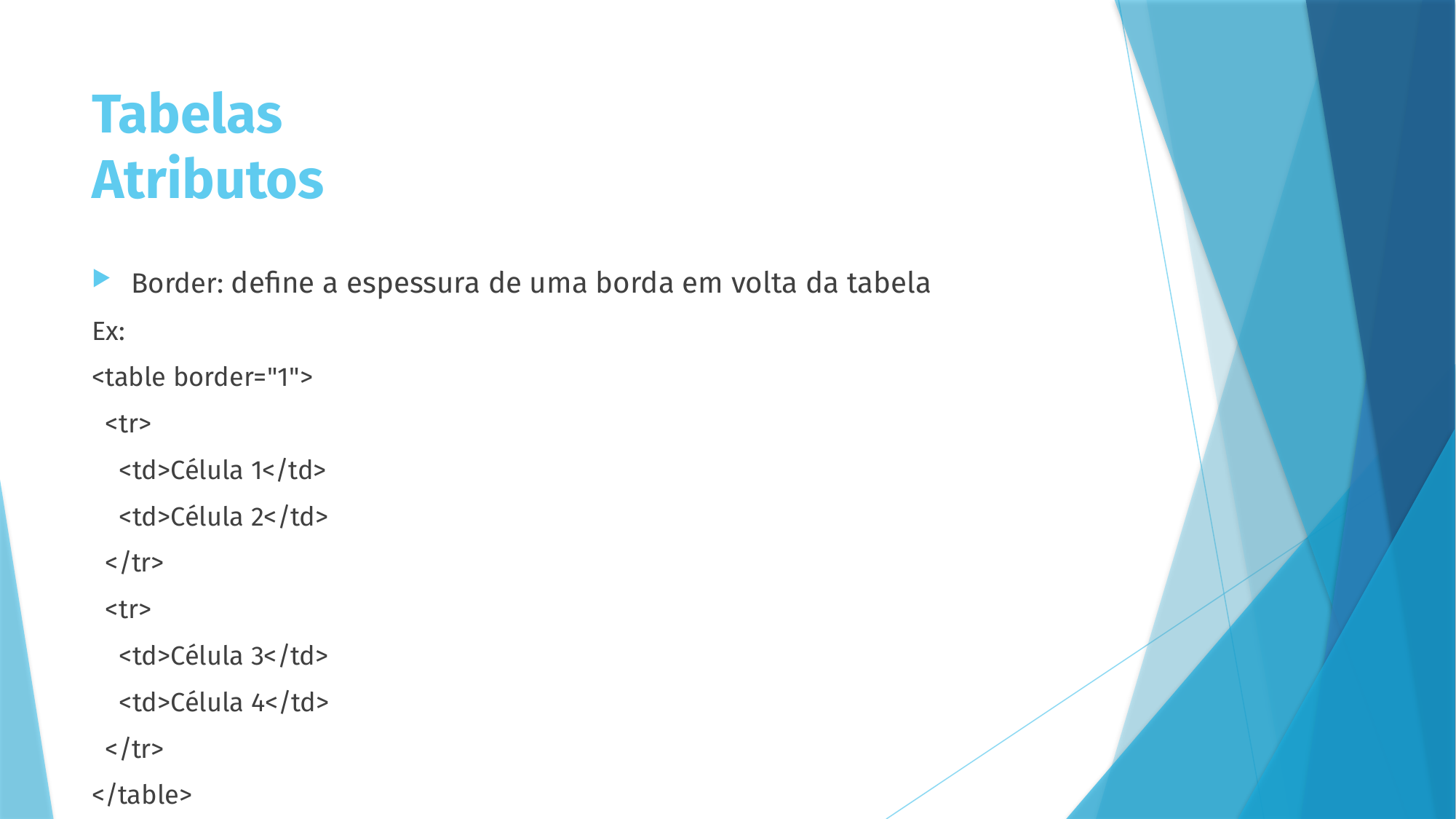

# Tabelas Atributos
Border: define a espessura de uma borda em volta da tabela
Ex:
<table border="1">
  <tr>
    <td>Célula 1</td>
    <td>Célula 2</td>
  </tr>
  <tr>
    <td>Célula 3</td>
    <td>Célula 4</td>
  </tr>
</table>